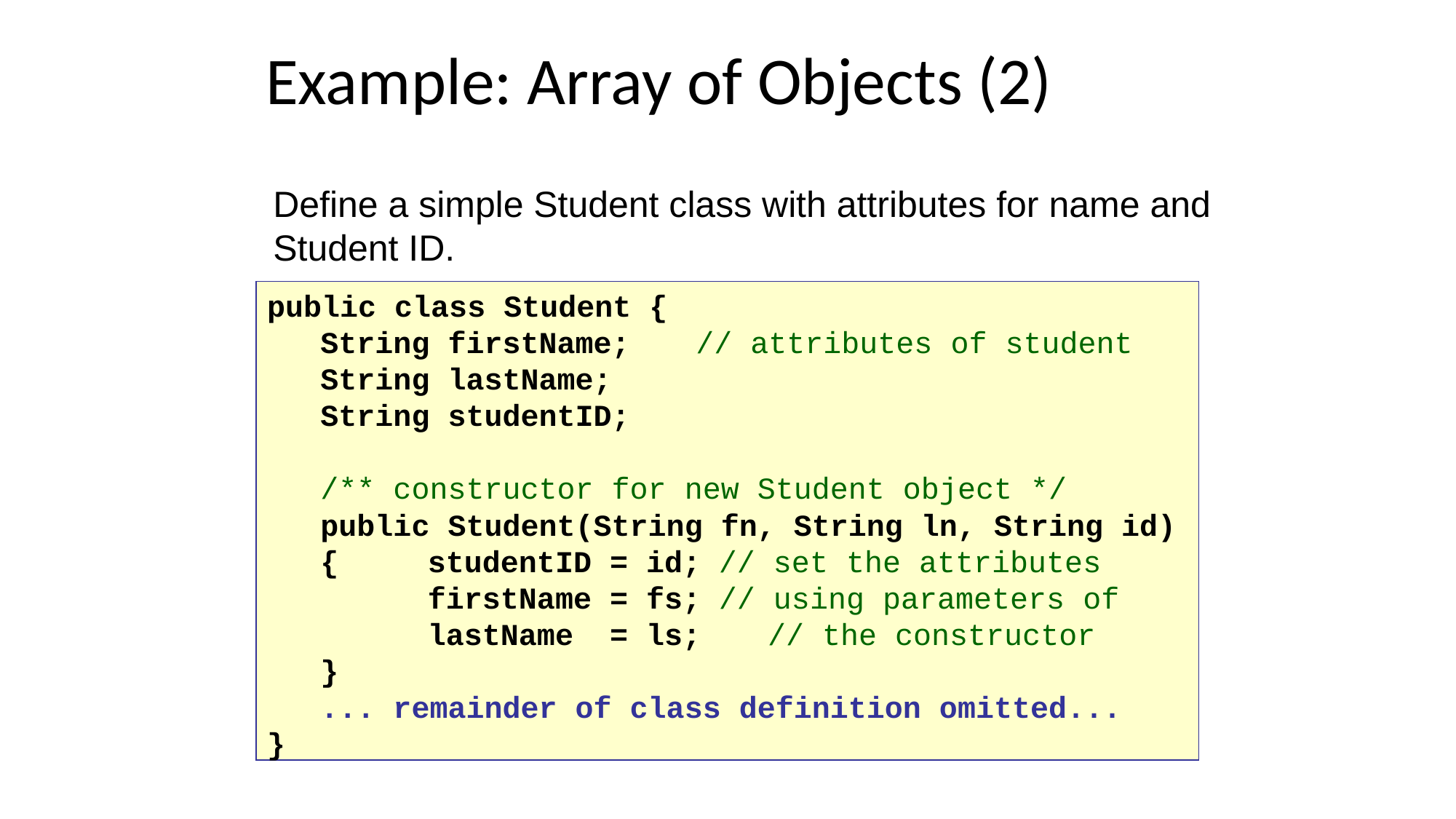

Example: Array of Objects (2)
Define a simple Student class with attributes for name and Student ID.
public class Student {
	String firstName; 	// attributes of student
	String lastName;
	String studentID;

	/** constructor for new Student object */
	public Student(String fn, String ln, String id)
	{		studentID = id; // set the attributes
			firstName = fs; // using parameters of
			lastName  = ls;	 // the constructor
	}
	... remainder of class definition omitted...
}